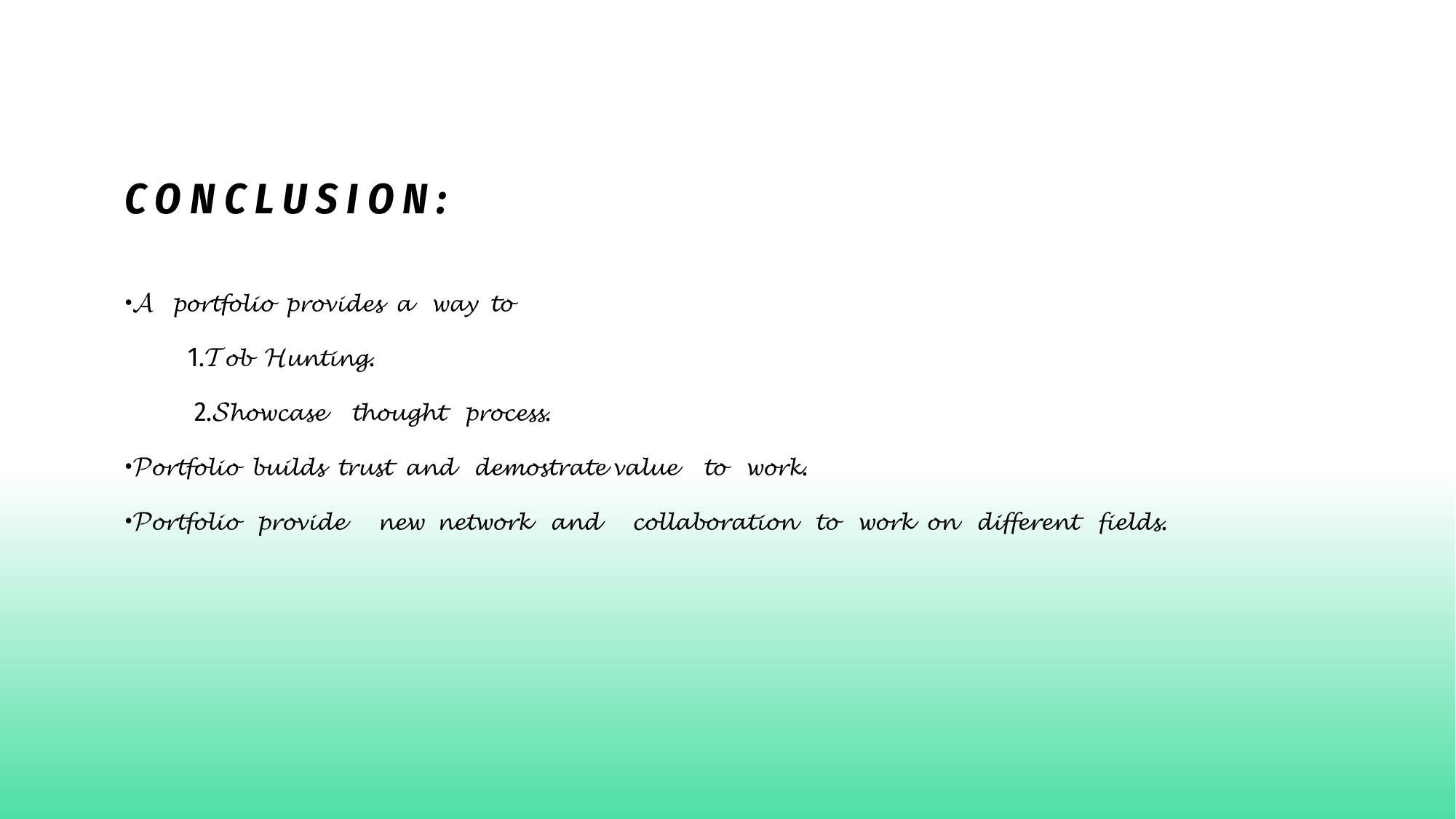

# CONCLUSION:
•𝓐   𝓹𝓸𝓻𝓽𝓯𝓸𝓵𝓲𝓸  𝓹𝓻𝓸𝓿𝓲𝓭𝓮𝓼  𝓪   𝔀𝓪𝔂  𝓽𝓸
          1.𝓣𝓸𝓫  𝓗𝓾𝓷𝓽𝓲𝓷𝓰.
           2.𝓢𝓱𝓸𝔀𝓬𝓪𝓼𝓮    𝓽𝓱𝓸𝓾𝓰𝓱𝓽   𝓹𝓻𝓸𝓬𝓮𝓼𝓼.
•𝓟𝓸𝓻𝓽𝓯𝓸𝓵𝓲𝓸  𝓫𝓾𝓲𝓵𝓭𝓼  𝓽𝓻𝓾𝓼𝓽  𝓪𝓷𝓭   𝓭𝓮𝓶𝓸𝓼𝓽𝓻𝓪𝓽𝓮 𝓿𝓪𝓵𝓾𝓮    𝓽𝓸   𝔀𝓸𝓻𝓴.
•𝓟𝓸𝓻𝓽𝓯𝓸𝓵𝓲𝓸   𝓹𝓻𝓸𝓿𝓲𝓭𝓮     𝓷𝓮𝔀  𝓷𝓮𝓽𝔀𝓸𝓻𝓴   𝓪𝓷𝓭     𝓬𝓸𝓵𝓵𝓪𝓫𝓸𝓻𝓪𝓽𝓲𝓸𝓷   𝓽𝓸   𝔀𝓸𝓻𝓴  𝓸𝓷   𝓭𝓲𝓯𝓯𝓮𝓻𝓮𝓷𝓽   𝓯𝓲𝓮𝓵𝓭𝓼.